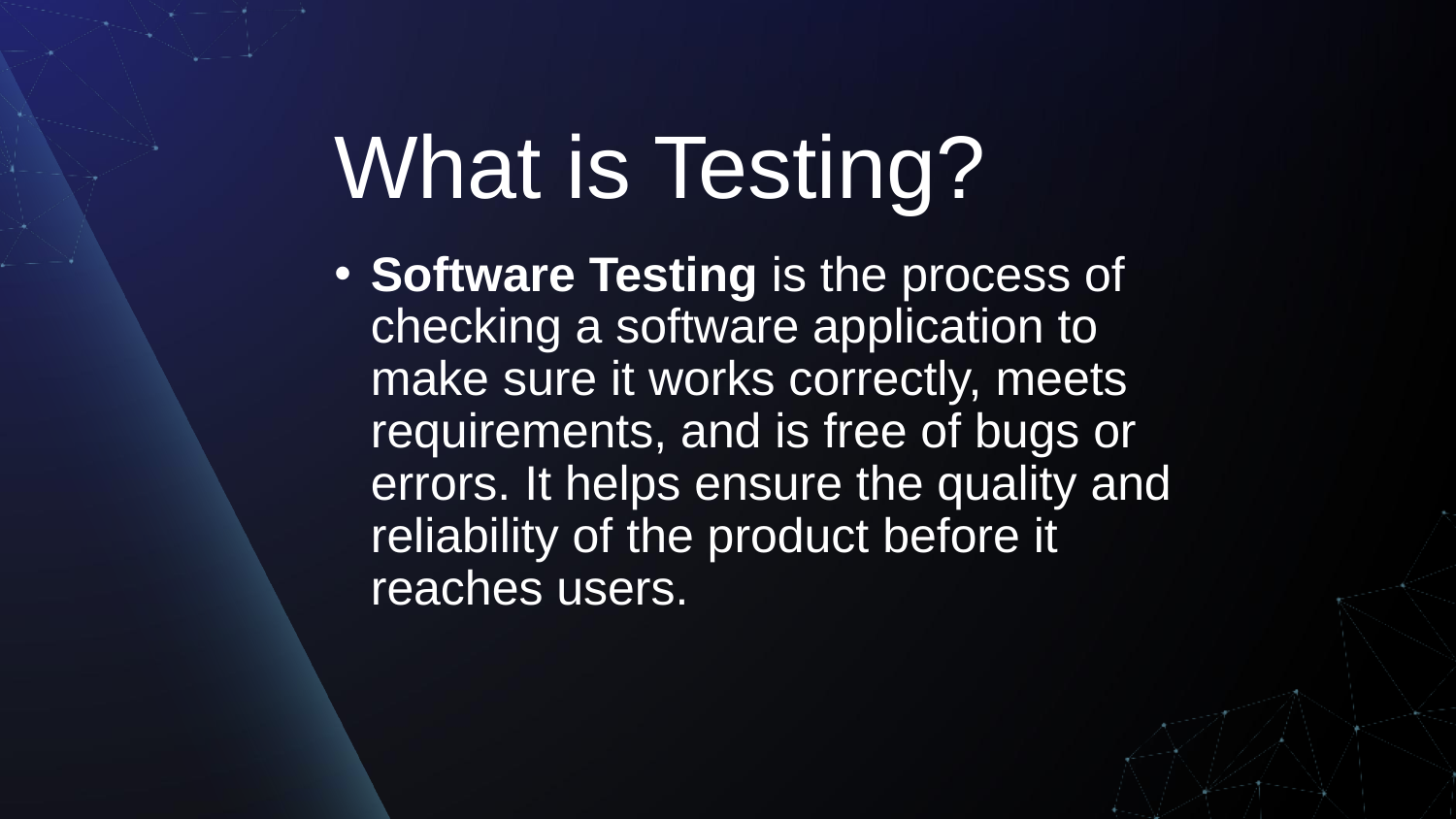

# What is Testing?
Software Testing is the process of checking a software application to make sure it works correctly, meets requirements, and is free of bugs or errors. It helps ensure the quality and reliability of the product before it reaches users.